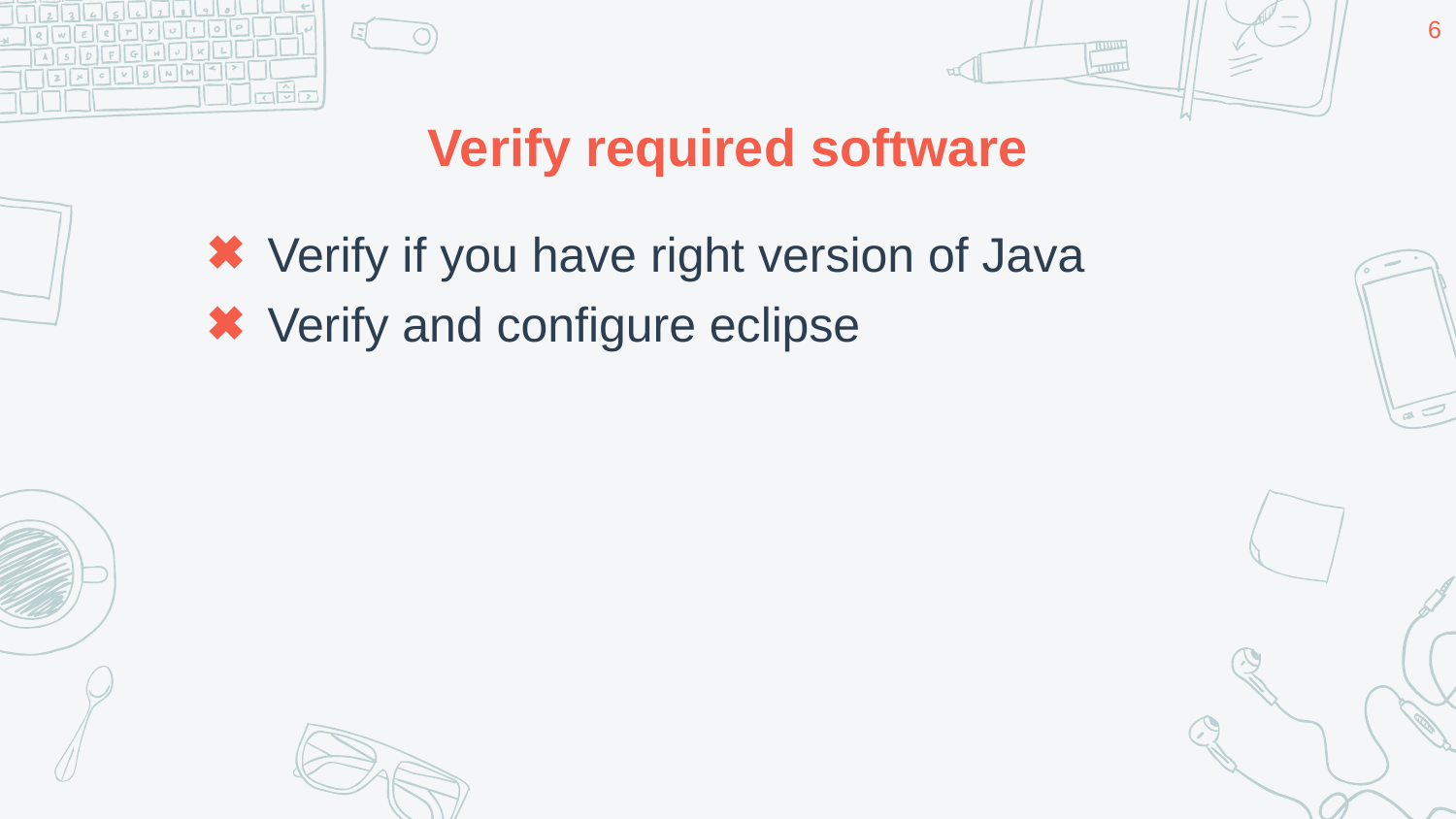

6
# Verify required software
Verify if you have right version of Java
Verify and configure eclipse